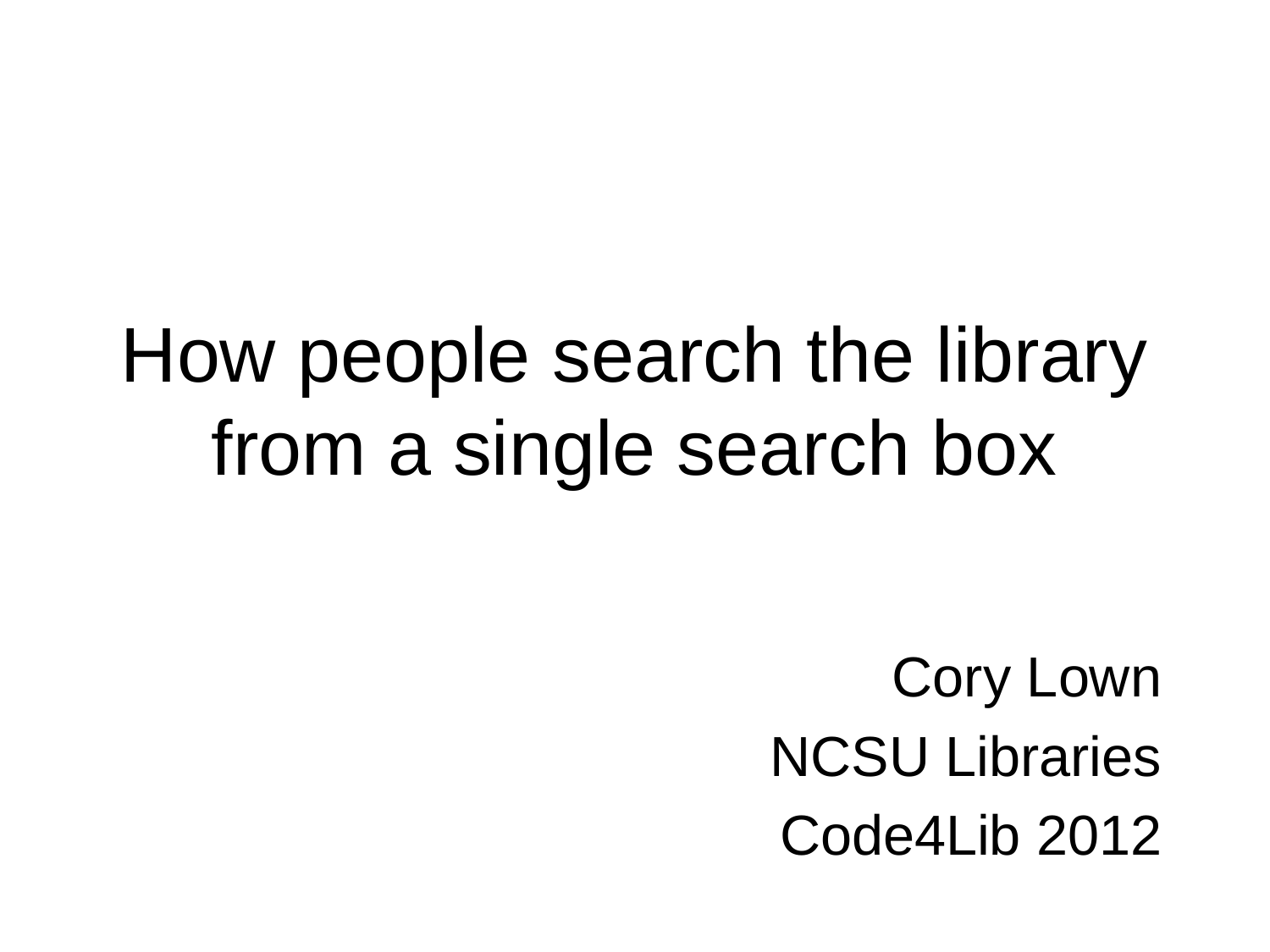

# How people search the library from a single search box
Cory Lown
NCSU Libraries
Code4Lib 2012